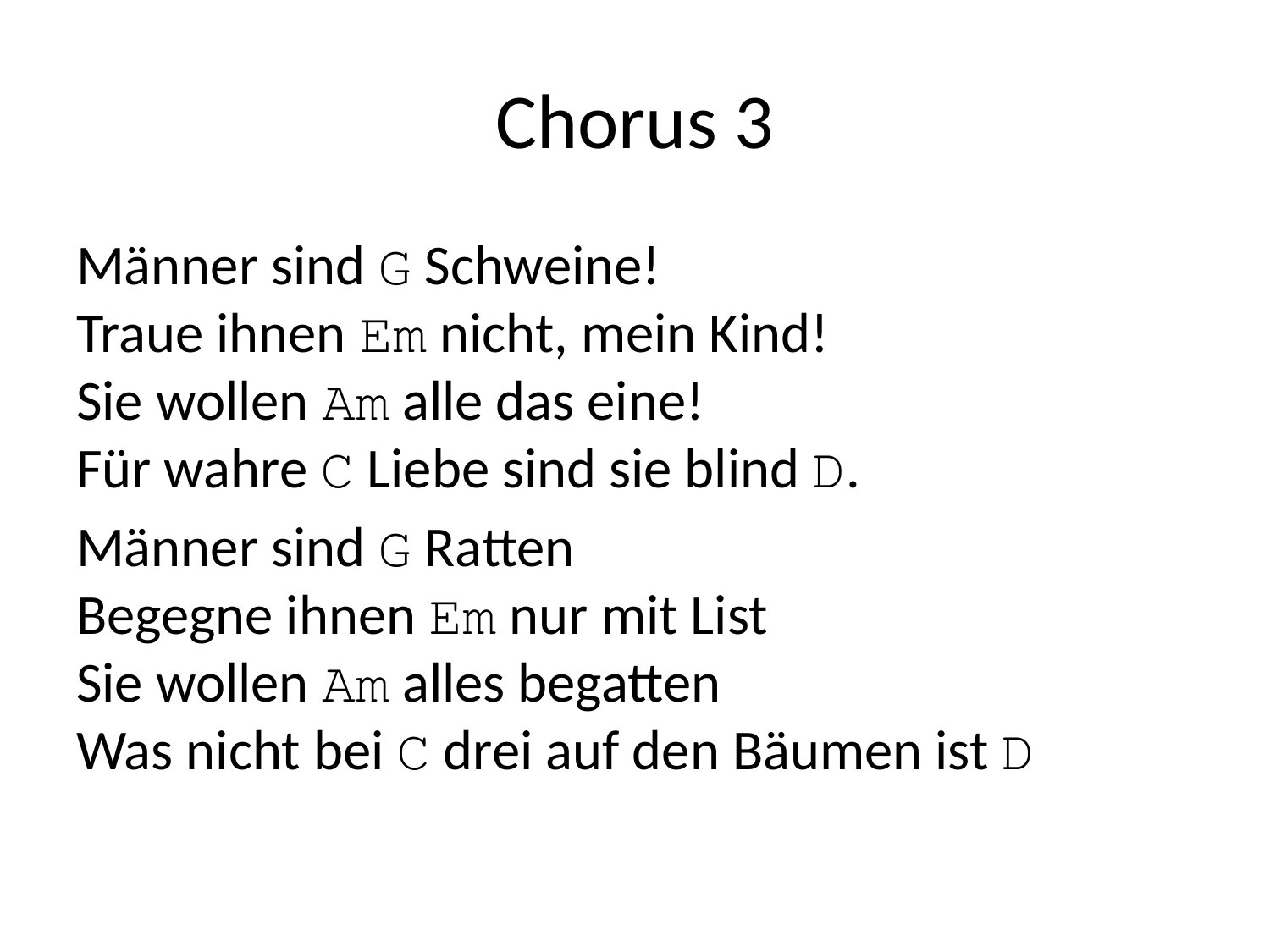

# Chorus 3
Männer sind G Schweine!
Traue ihnen Em nicht, mein Kind!
Sie wollen Am alle das eine!
Für wahre C Liebe sind sie blind D.
Männer sind G Ratten
Begegne ihnen Em nur mit List
Sie wollen Am alles begatten
Was nicht bei C drei auf den Bäumen ist D